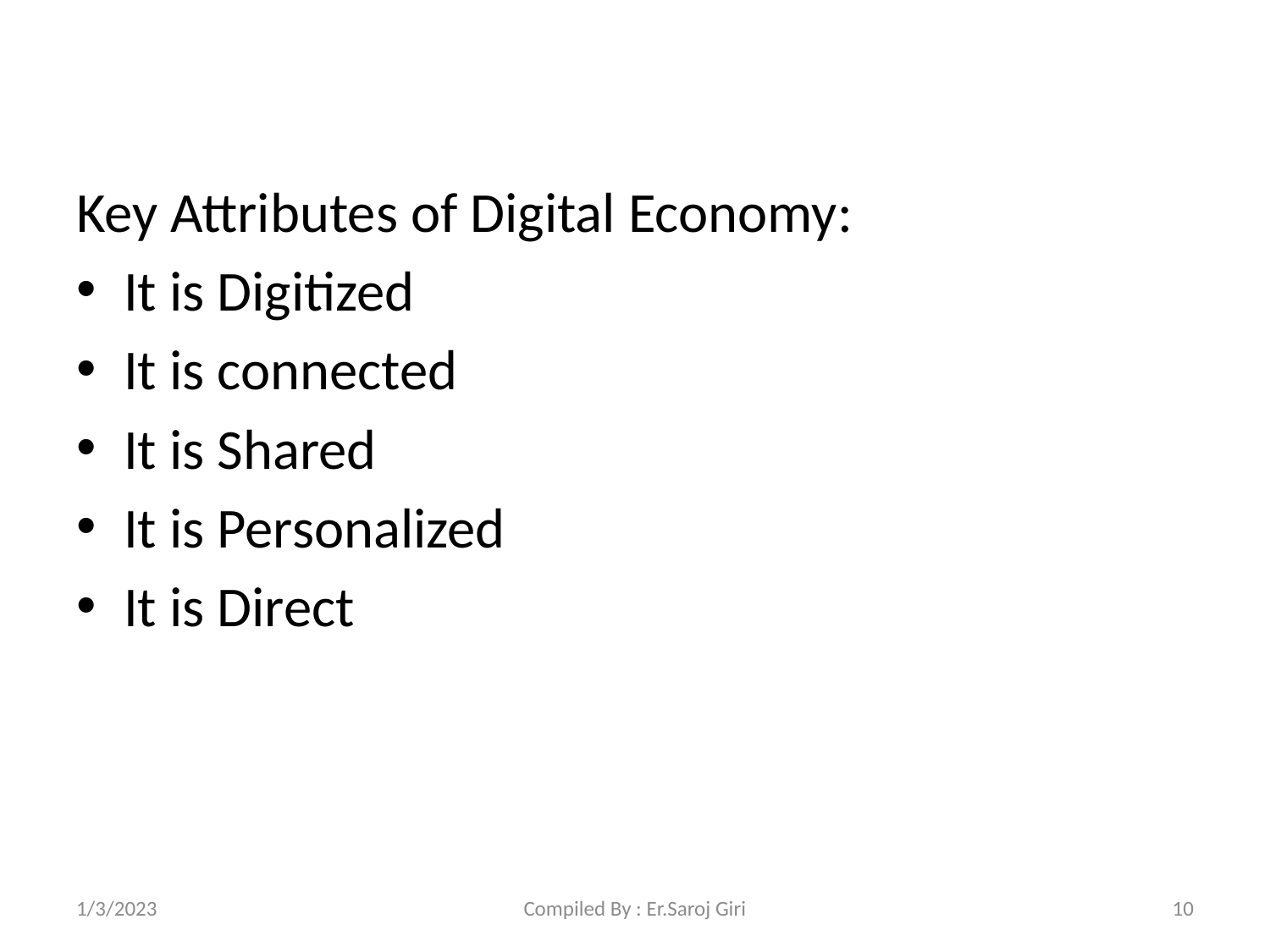

#
Key Attributes of Digital Economy:
It is Digitized
It is connected
It is Shared
It is Personalized
It is Direct
1/3/2023
Compiled By : Er.Saroj Giri
10